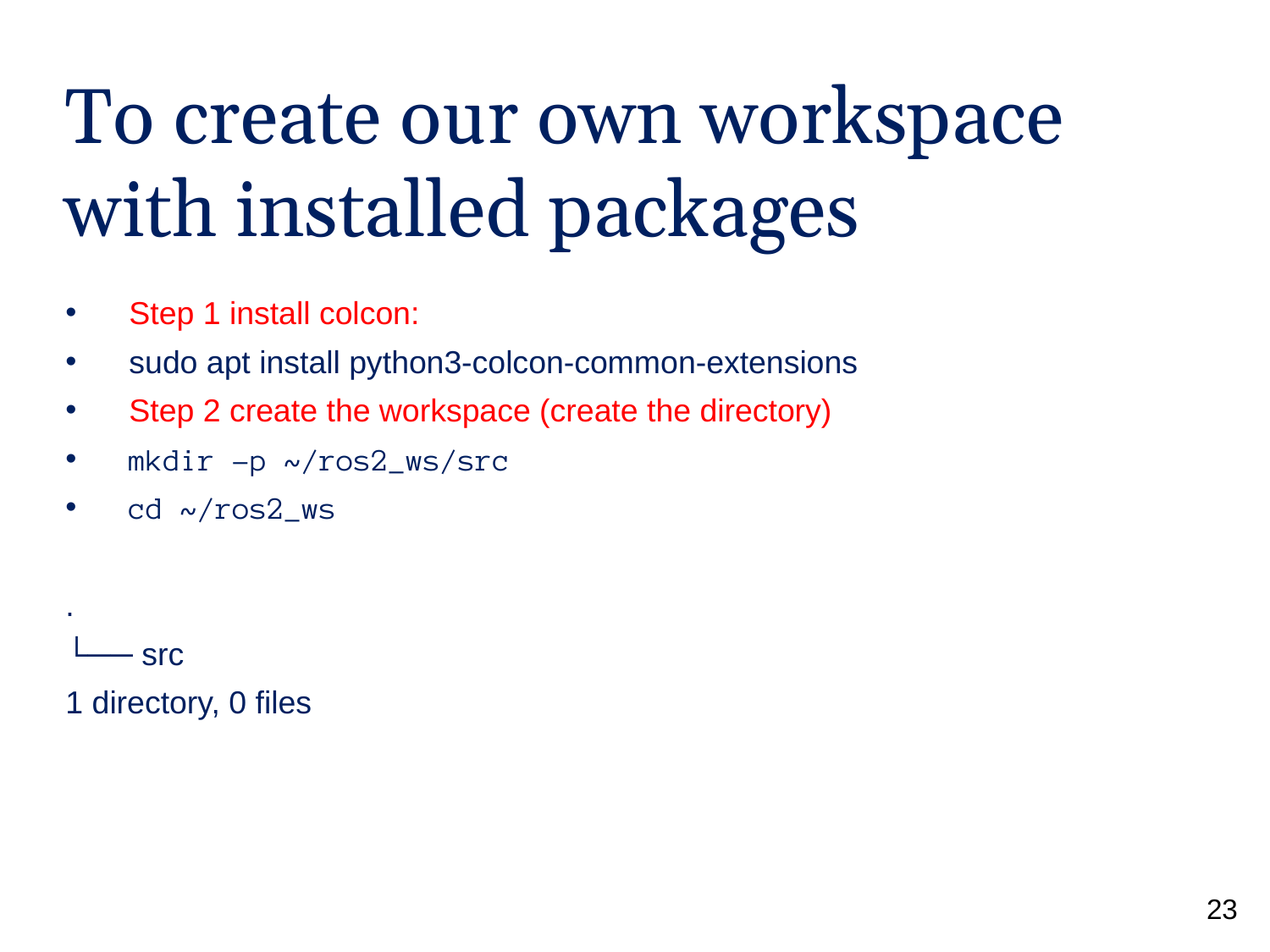

# To create our own workspace with installed packages
Step 1 install colcon:
sudo apt install python3-colcon-common-extensions
Step 2 create the workspace (create the directory)
mkdir -p ~/ros2_ws/src
cd ~/ros2_ws

.
└── src
1 directory, 0 files

23